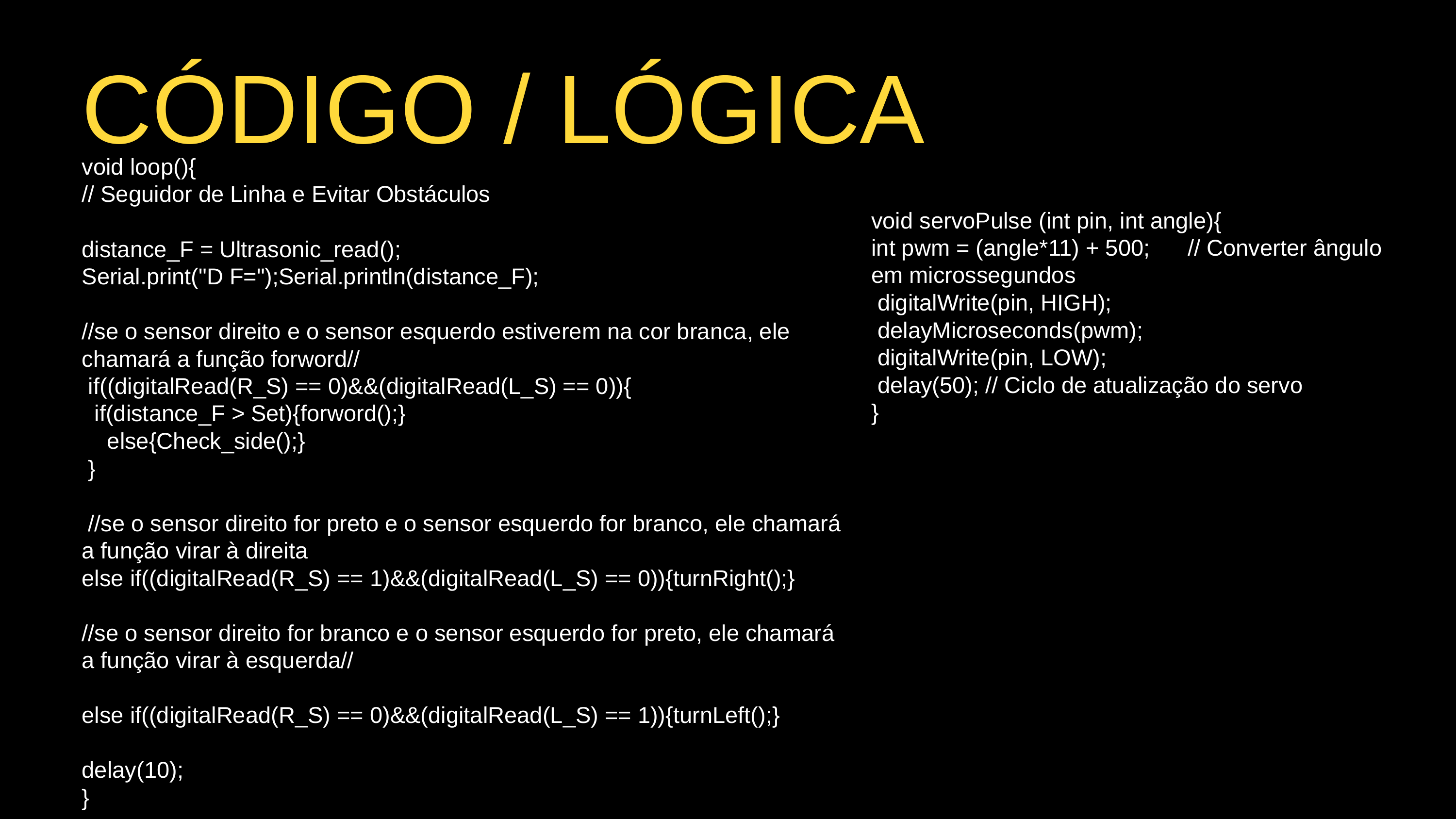

CÓDIGO / LÓGICA
void loop(){
// Seguidor de Linha e Evitar Obstáculos

distance_F = Ultrasonic_read();
Serial.print("D F=");Serial.println(distance_F);

//se o sensor direito e o sensor esquerdo estiverem na cor branca, ele chamará a função forword//
 if((digitalRead(R_S) == 0)&&(digitalRead(L_S) == 0)){
  if(distance_F > Set){forword();}
    else{Check_side();}
 }

 //se o sensor direito for preto e o sensor esquerdo for branco, ele chamará a função virar à direita
else if((digitalRead(R_S) == 1)&&(digitalRead(L_S) == 0)){turnRight();}

//se o sensor direito for branco e o sensor esquerdo for preto, ele chamará a função virar à esquerda//

else if((digitalRead(R_S) == 0)&&(digitalRead(L_S) == 1)){turnLeft();}

delay(10);
}
void servoPulse (int pin, int angle){
int pwm = (angle*11) + 500;      // Converter ângulo em microssegundos
 digitalWrite(pin, HIGH);
 delayMicroseconds(pwm);
 digitalWrite(pin, LOW);
 delay(50); // Ciclo de atualização do servo
}